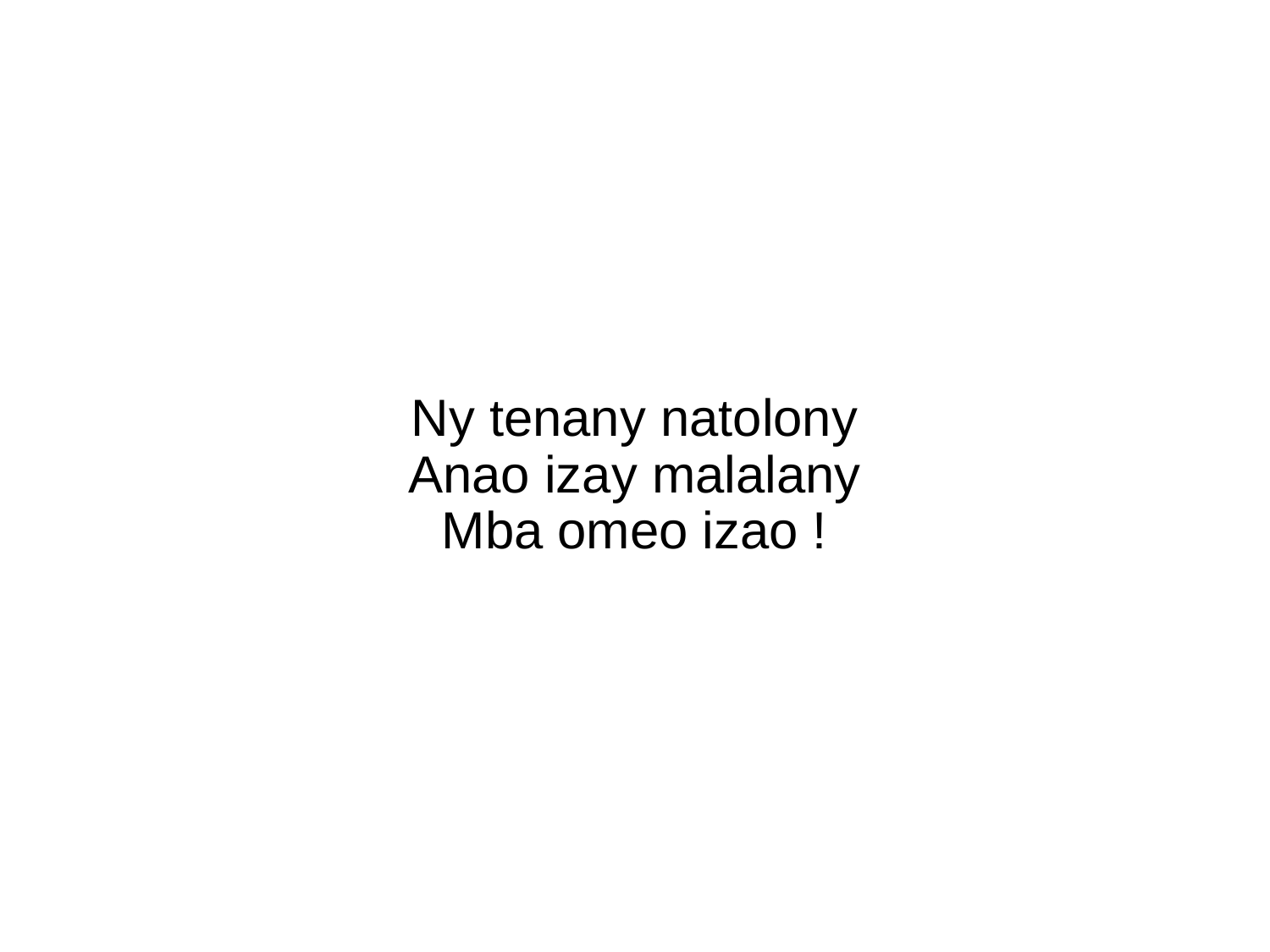

Ny tenany natolony
Anao izay malalany
Mba omeo izao !